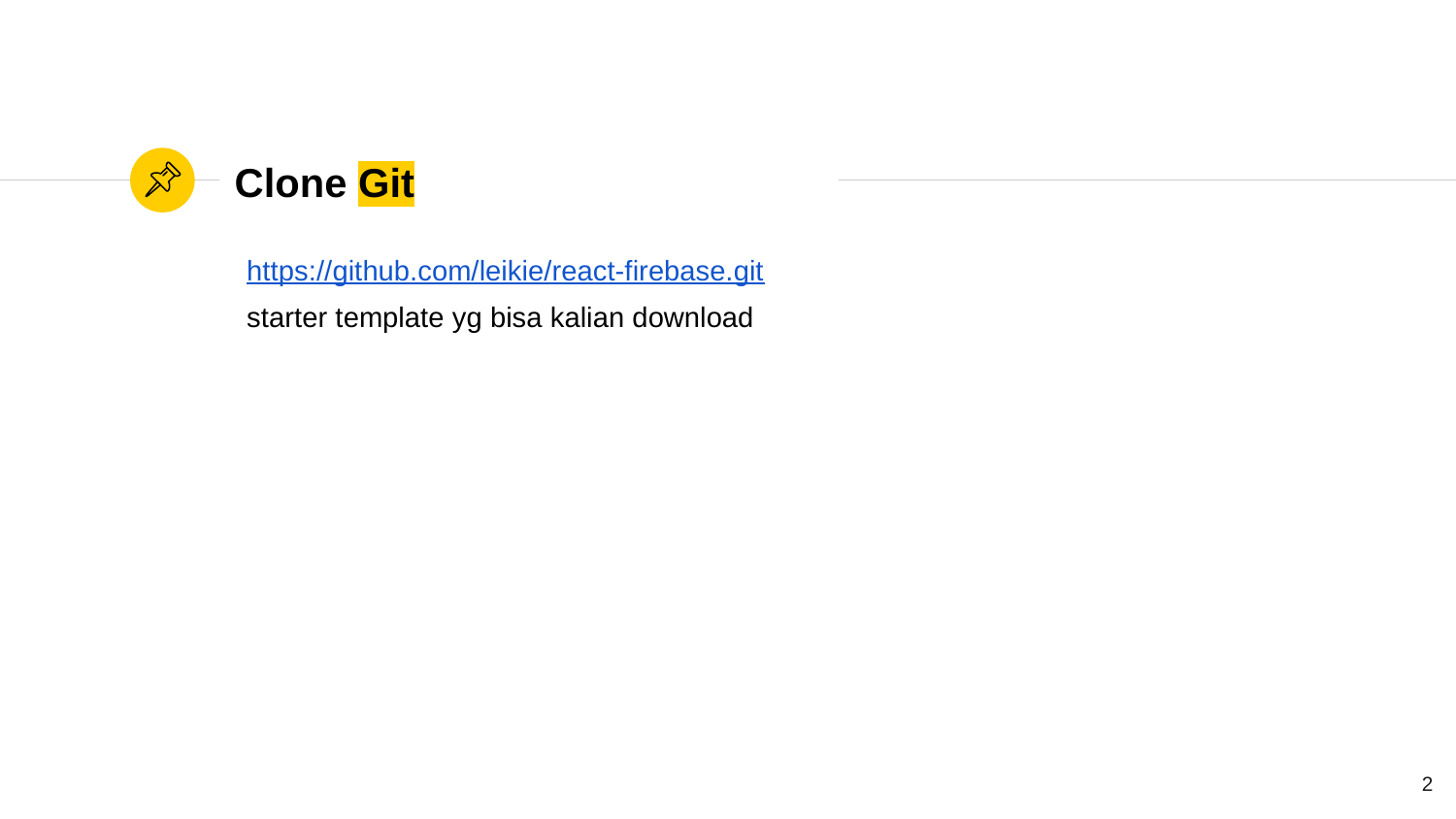

# Clone Git

https://github.com/leikie/react-firebase.git
starter template yg bisa kalian download
2